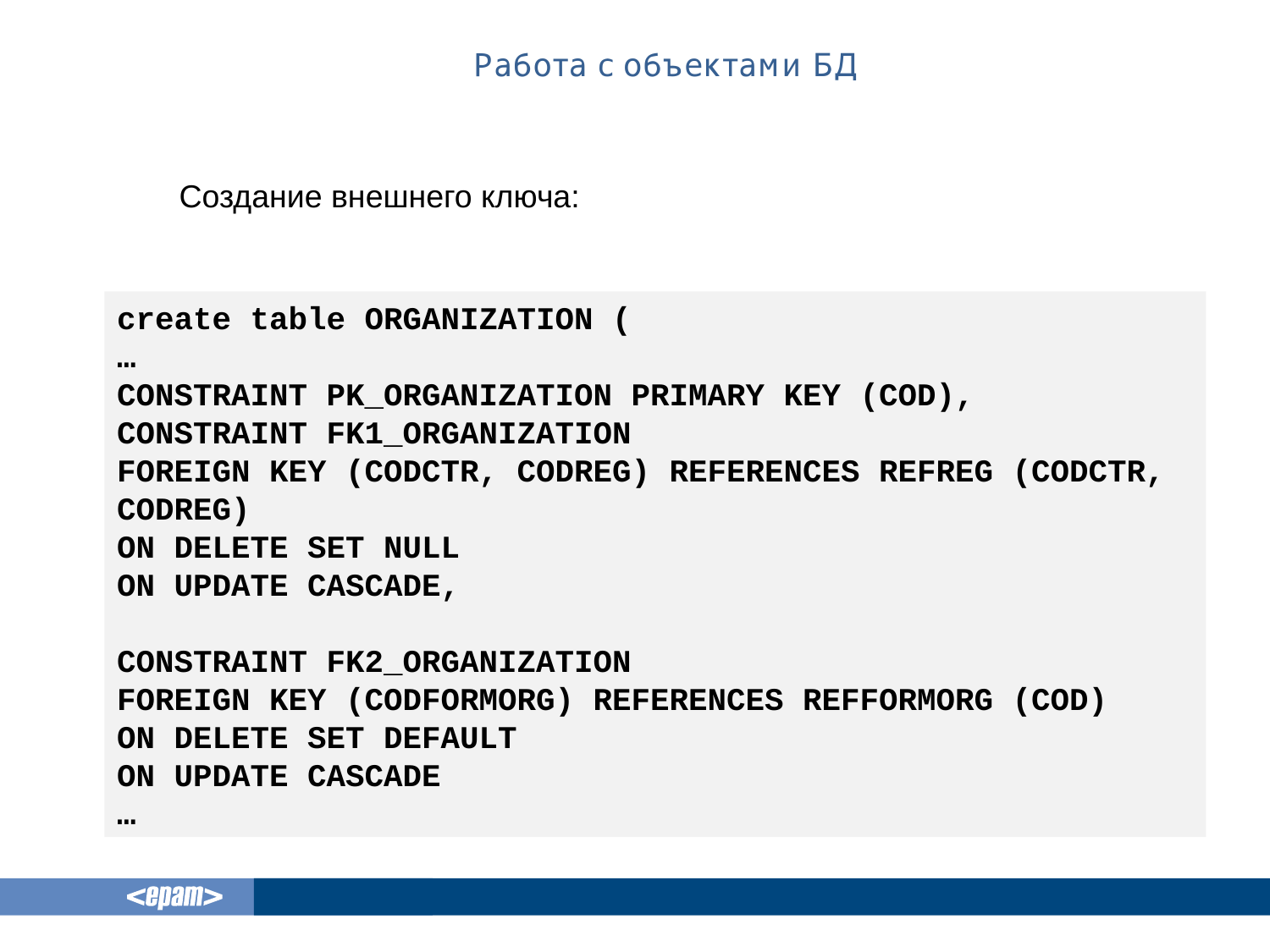

# Работа с объектами БД
	Создание внешнего ключа:

create table ORGANIZATION (
…
CONSTRAINT PK_ORGANIZATION PRIMARY KEY (COD),
CONSTRAINT FK1_ORGANIZATION
FOREIGN KEY (CODCTR, CODREG) REFERENCES REFREG (CODCTR, CODREG)
ON DELETE SET NULL
ON UPDATE CASCADE,

CONSTRAINT FK2_ORGANIZATION
FOREIGN KEY (CODFORMORG) REFERENCES REFFORMORG (COD)
ON DELETE SET DEFAULT
ON UPDATE CASCADE
…